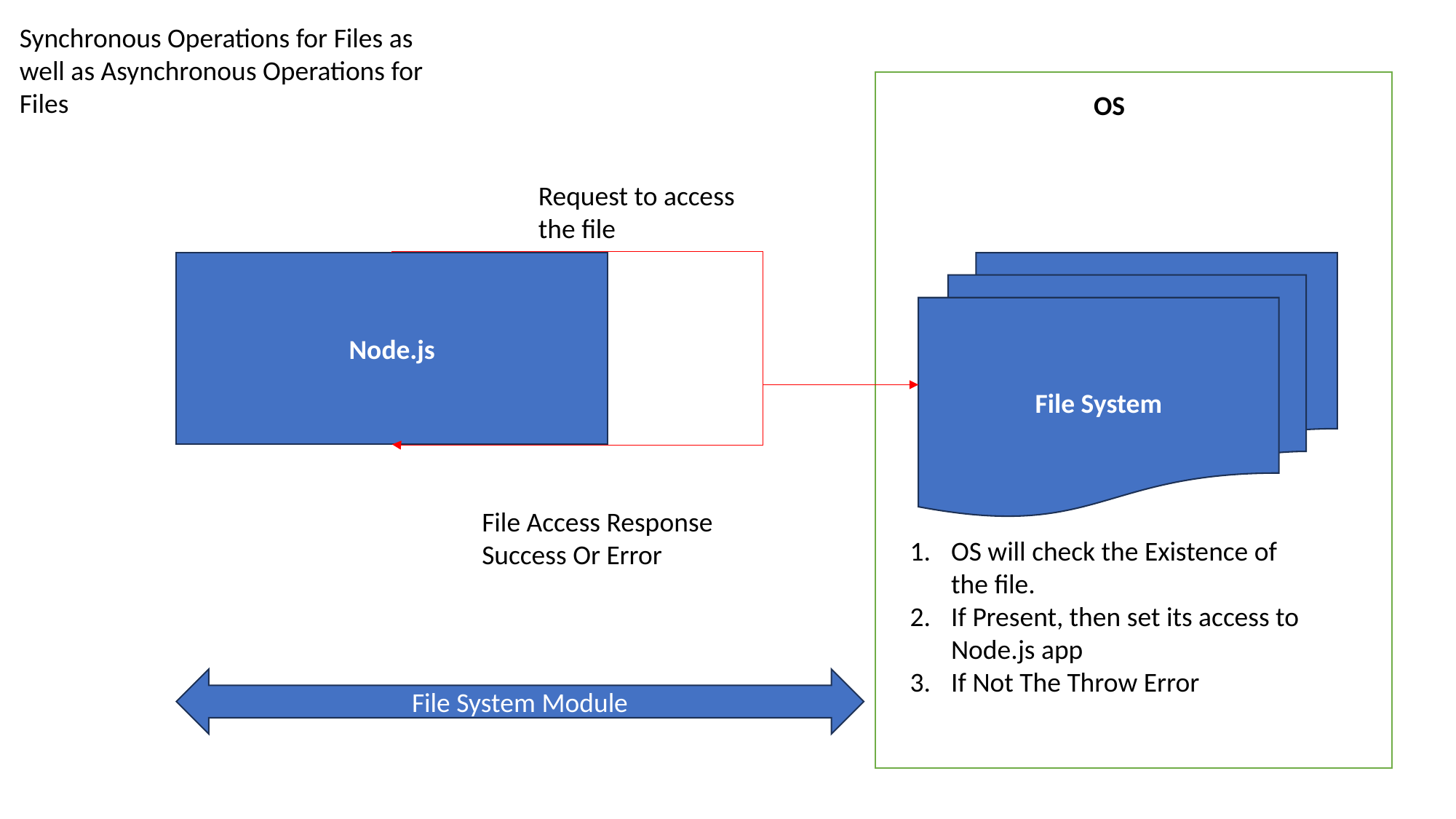

Synchronous Operations for Files as well as Asynchronous Operations for Files

OS
Request to access the file
Node.js
File System
File Access Response
Success Or Error
OS will check the Existence of the file.
If Present, then set its access to Node.js app
If Not The Throw Error
File System Module